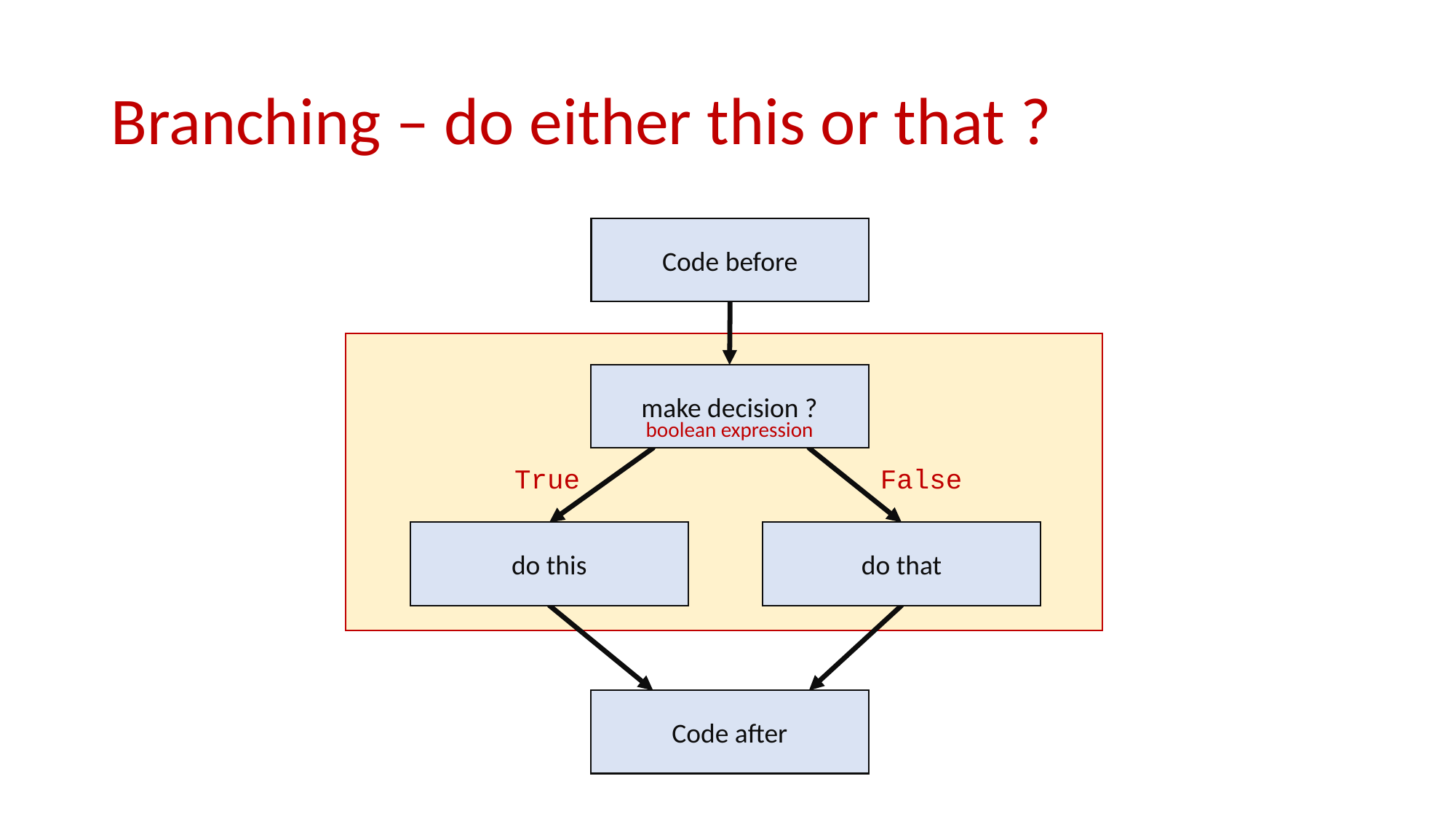

# Branching – do either this or that ?
Code before

make decision ?
boolean expression
True
False
do this
do that
Code after